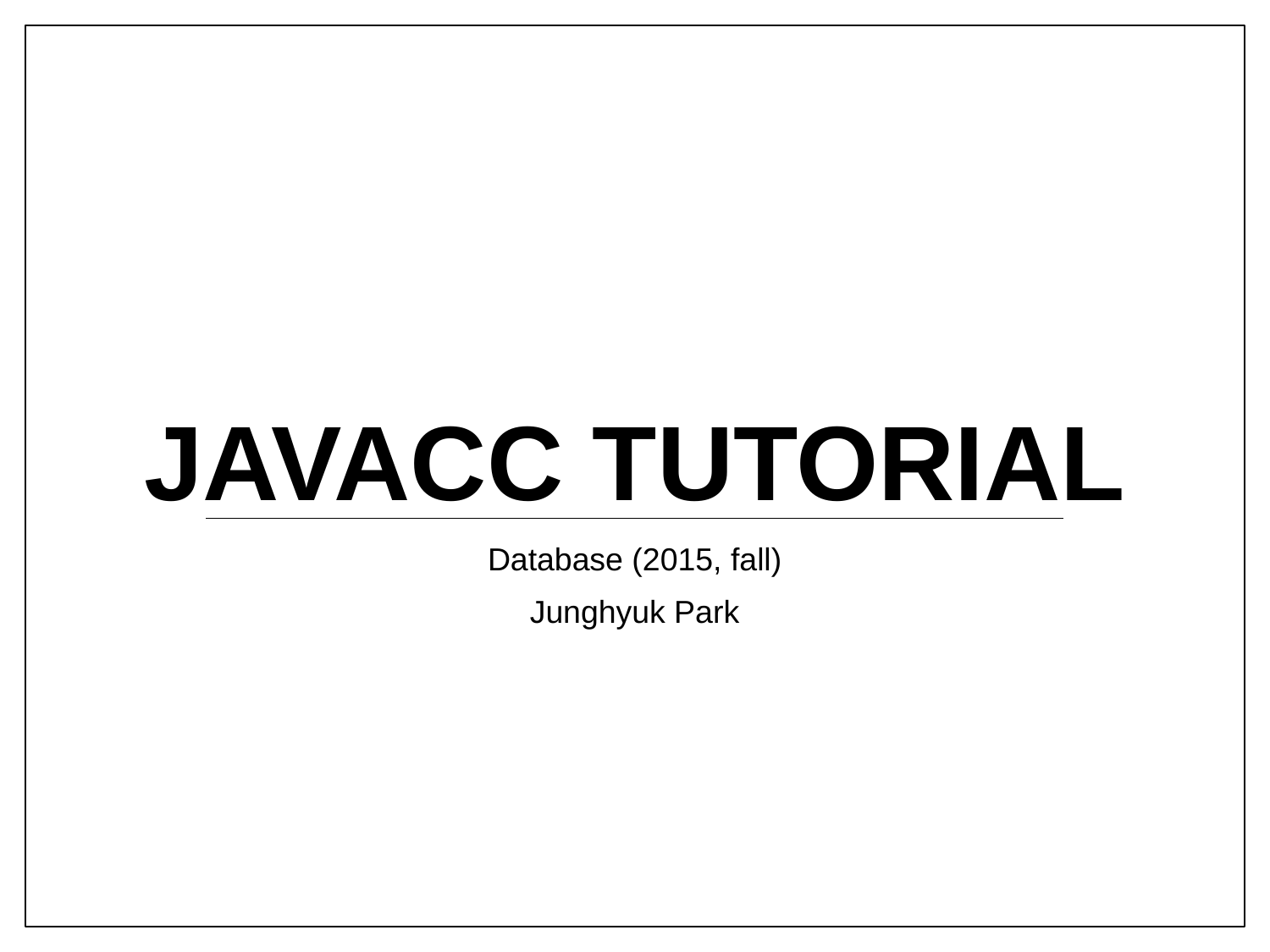

# JAVACC tutorial
Database (2015, fall)
Junghyuk Park